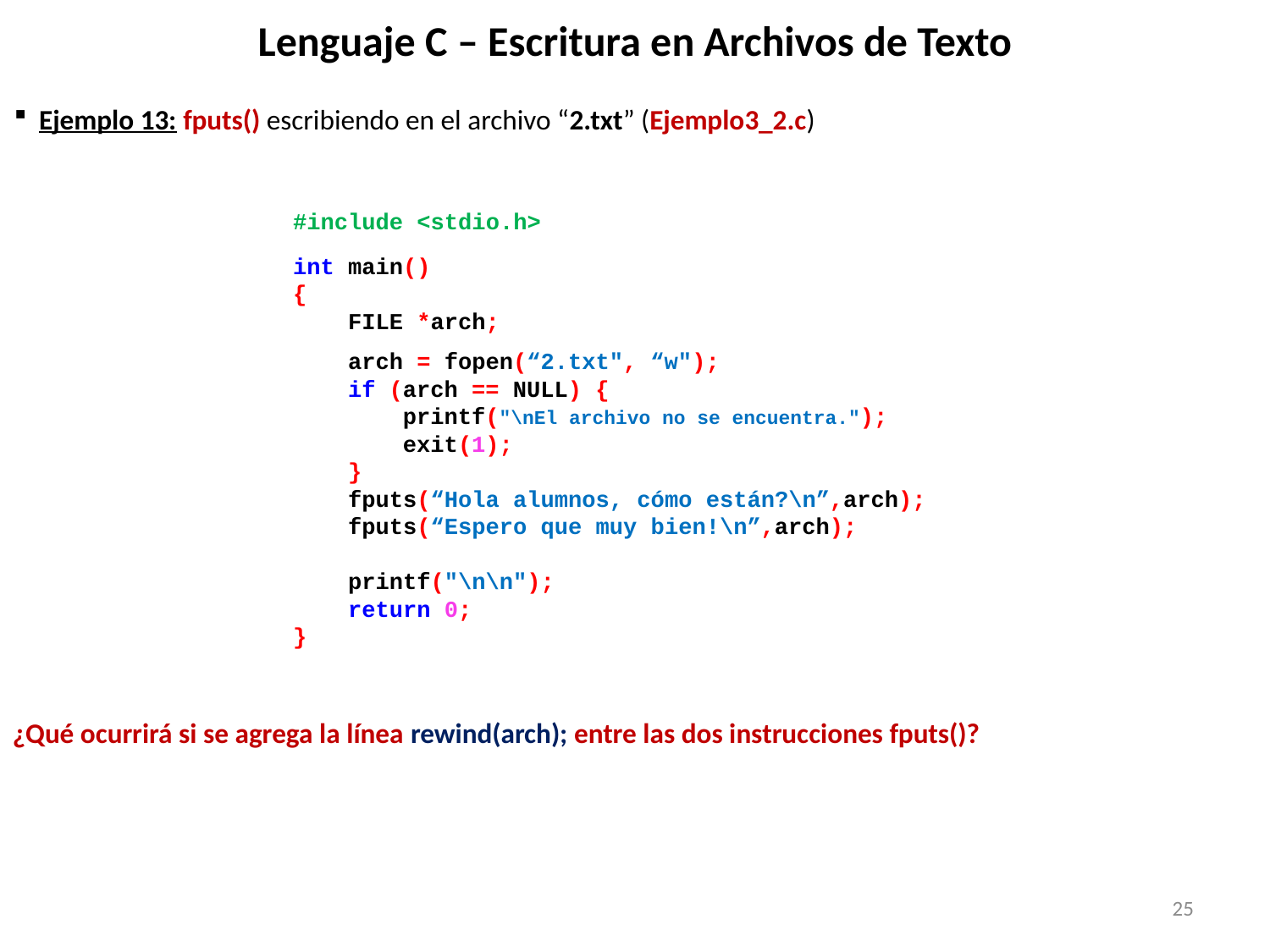

# Lenguaje C – Escritura en Archivos de Texto
Ejemplo 13: fputs() escribiendo en el archivo “2.txt” (Ejemplo3_2.c)
#include <stdio.h>

int main()
{
    FILE *arch;

    arch = fopen(“2.txt", “w");
    if (arch == NULL) {
        printf("\nEl archivo no se encuentra.");
        exit(1);
    }
    fputs(“Hola alumnos, cómo están?\n”,arch);
    fputs(“Espero que muy bien!\n”,arch);

    printf("\n\n");
    return 0;
}
¿Qué ocurrirá si se agrega la línea rewind(arch); entre las dos instrucciones fputs()?
25